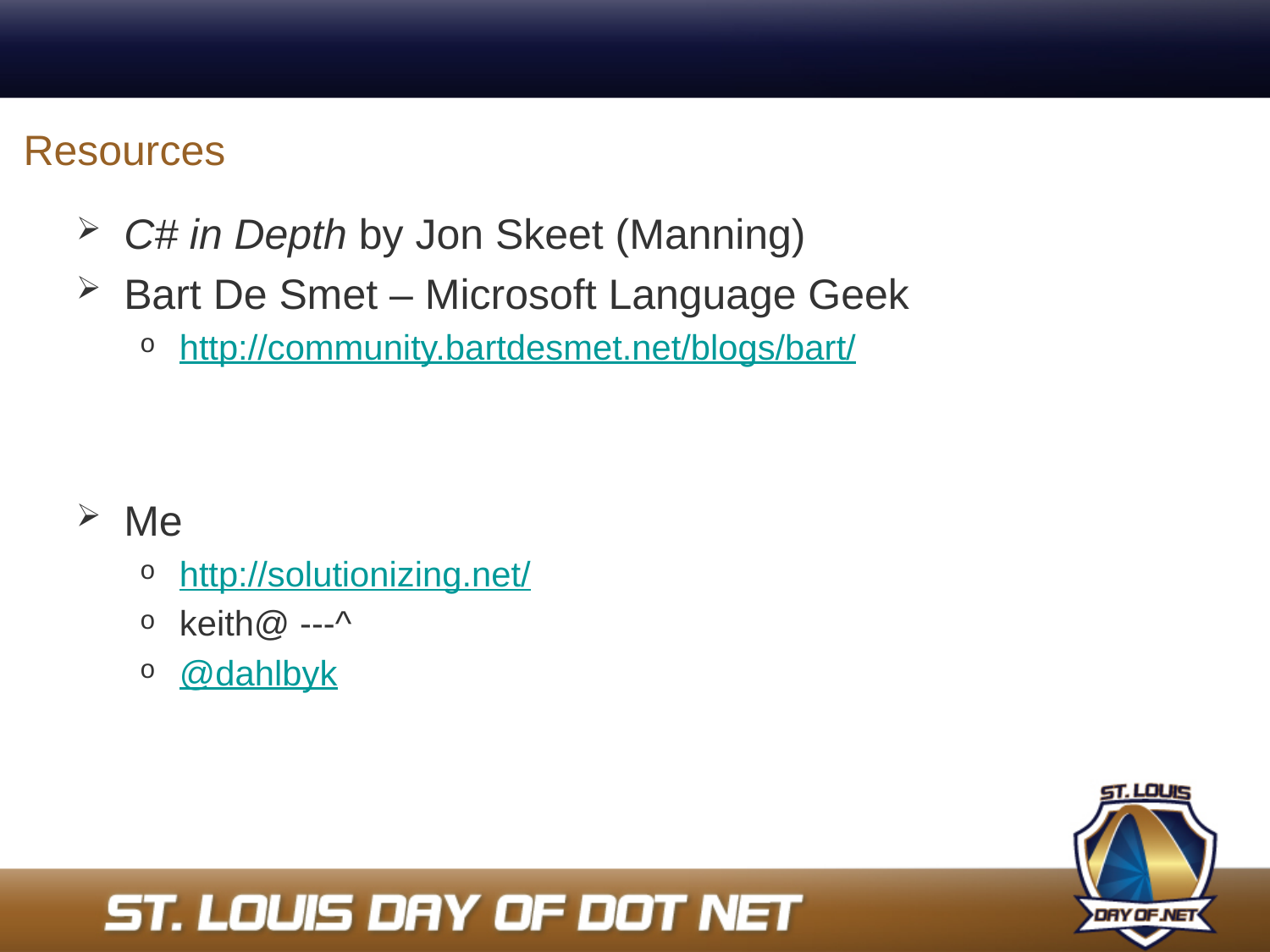

# Resources
C# in Depth by Jon Skeet (Manning)
Bart De Smet – Microsoft Language Geek
http://community.bartdesmet.net/blogs/bart/

Me
http://solutionizing.net/
keith@ ---^
@dahlbyk